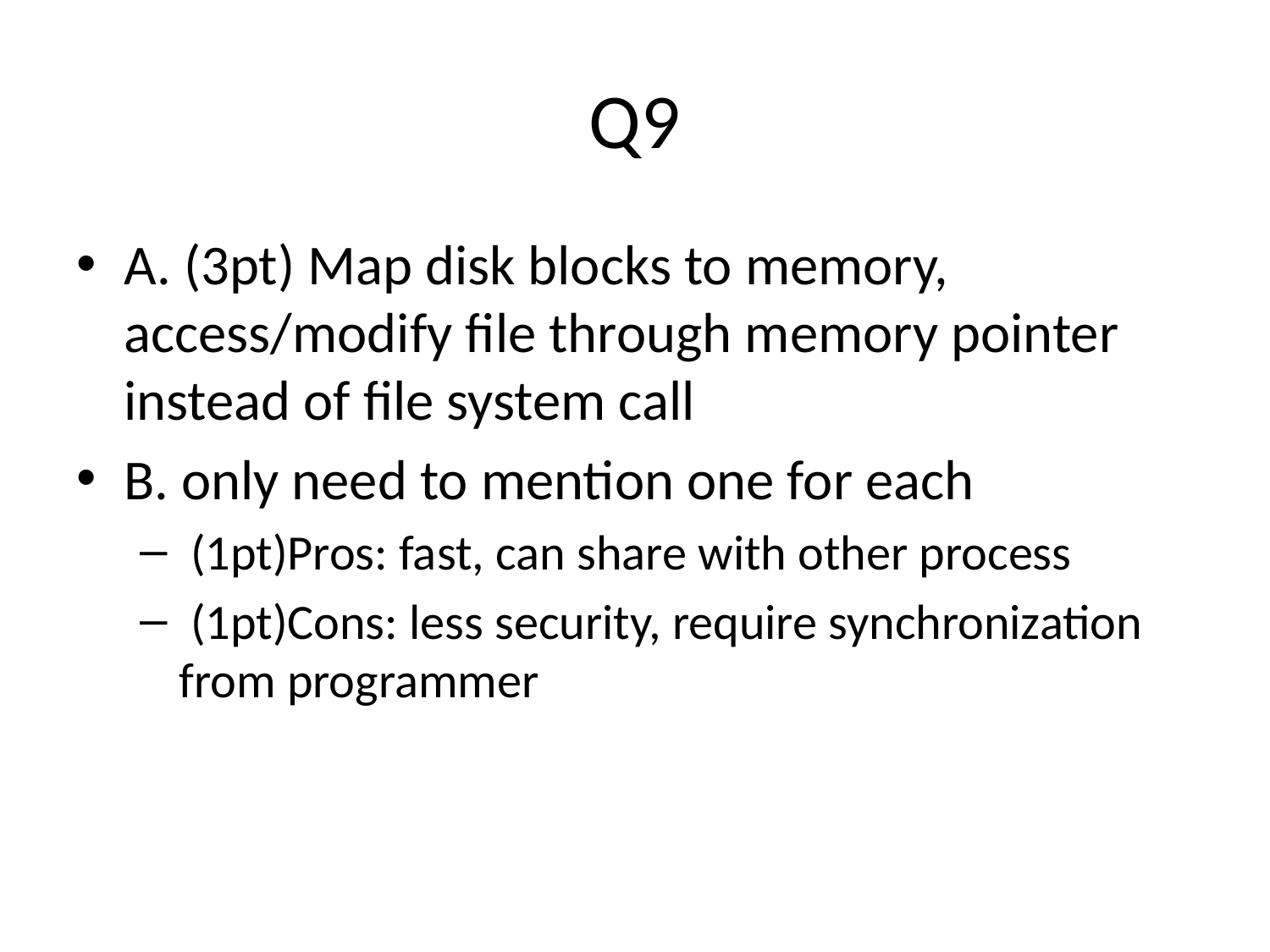

# Q9
A. (3pt) Map disk blocks to memory, access/modify file through memory pointer instead of file system call
B. only need to mention one for each
 (1pt)Pros: fast, can share with other process
 (1pt)Cons: less security, require synchronization from programmer